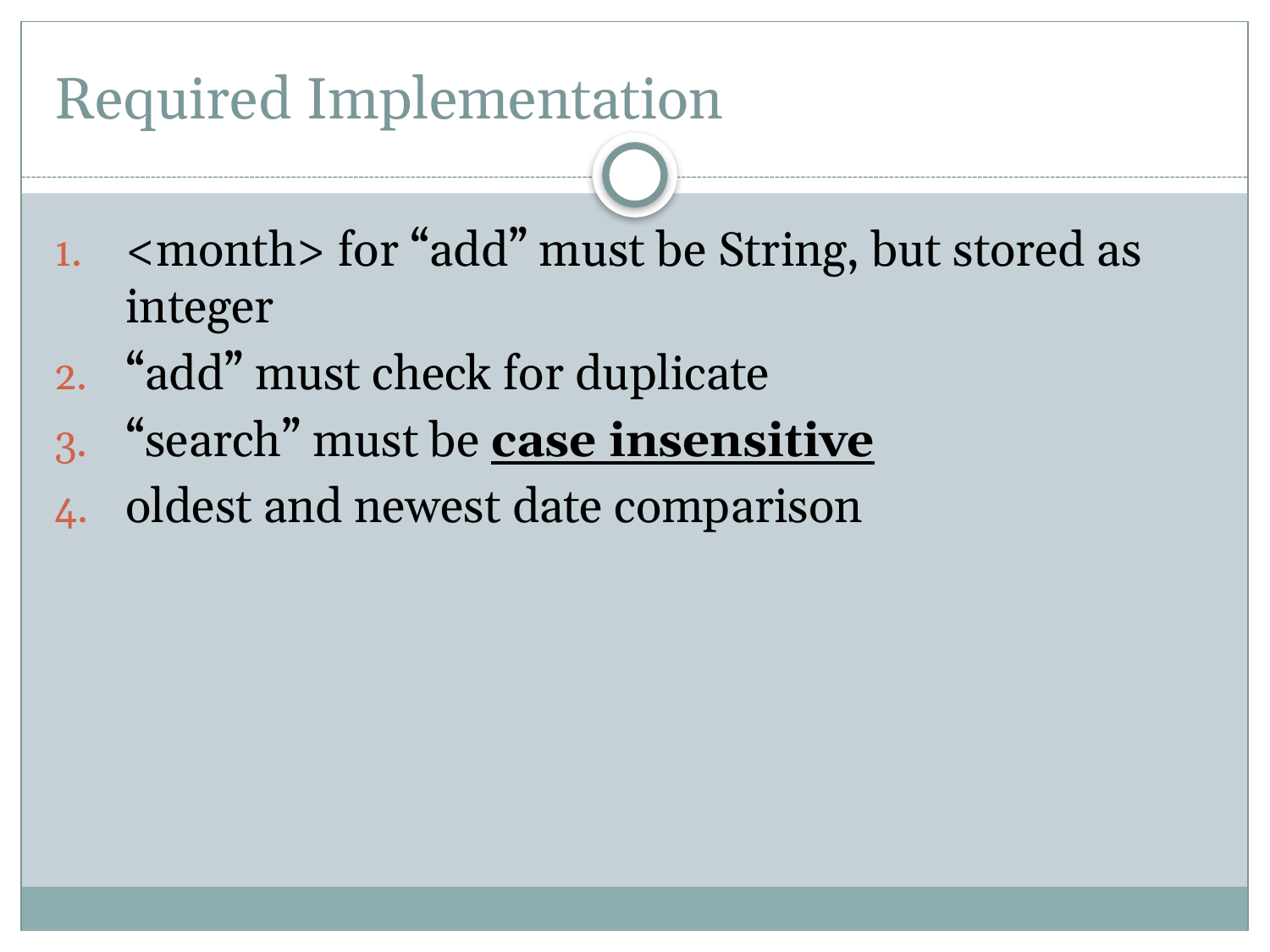

# Required Implementation
<month> for “add” must be String, but stored as integer
“add” must check for duplicate
“search” must be case insensitive
oldest and newest date comparison